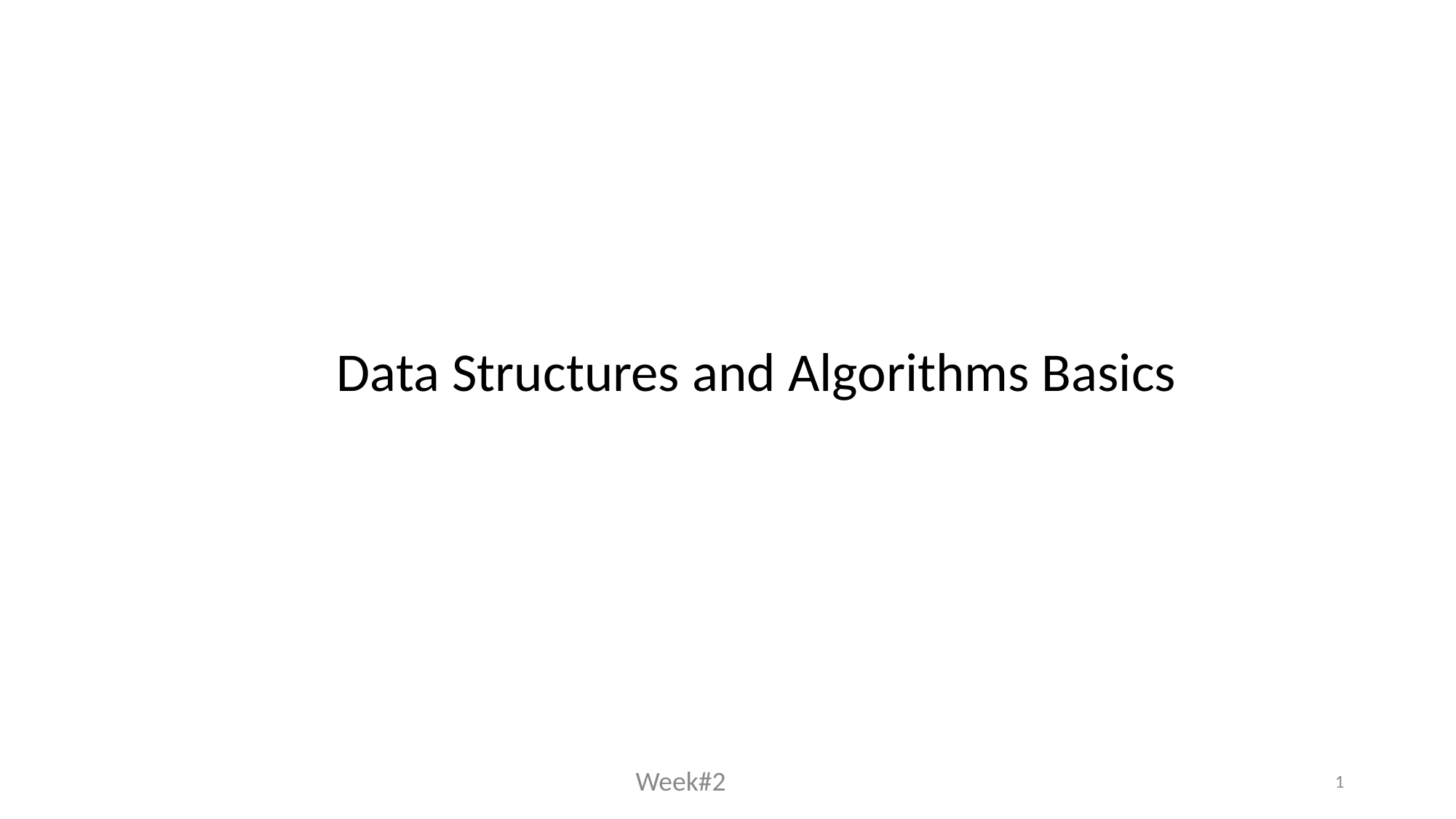

Data Structures and Algorithms Basics

 Week#2
1